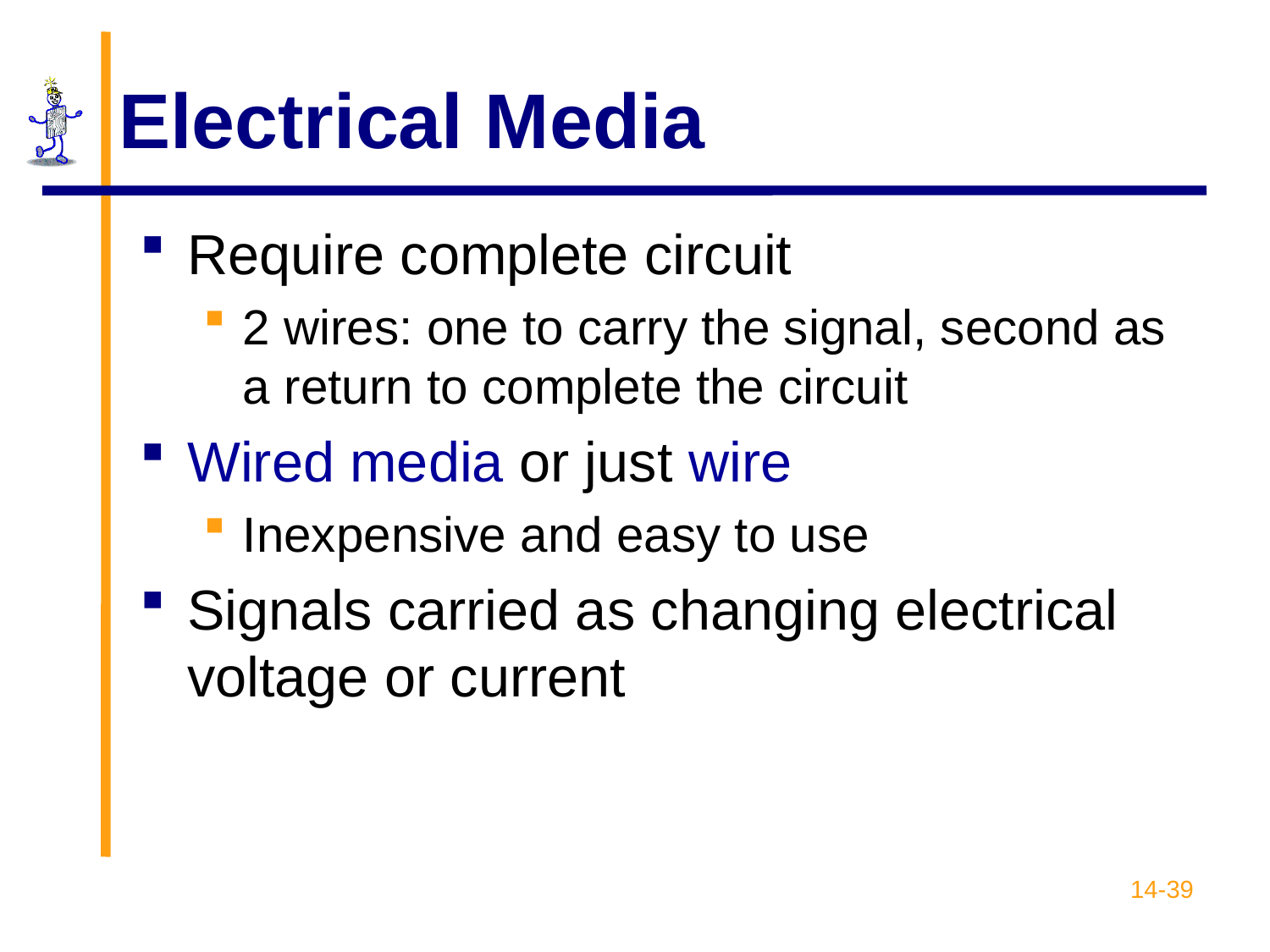

# Electrical Media
Require complete circuit
2 wires: one to carry the signal, second as a return to complete the circuit
Wired media or just wire
Inexpensive and easy to use
Signals carried as changing electrical voltage or current
14-39